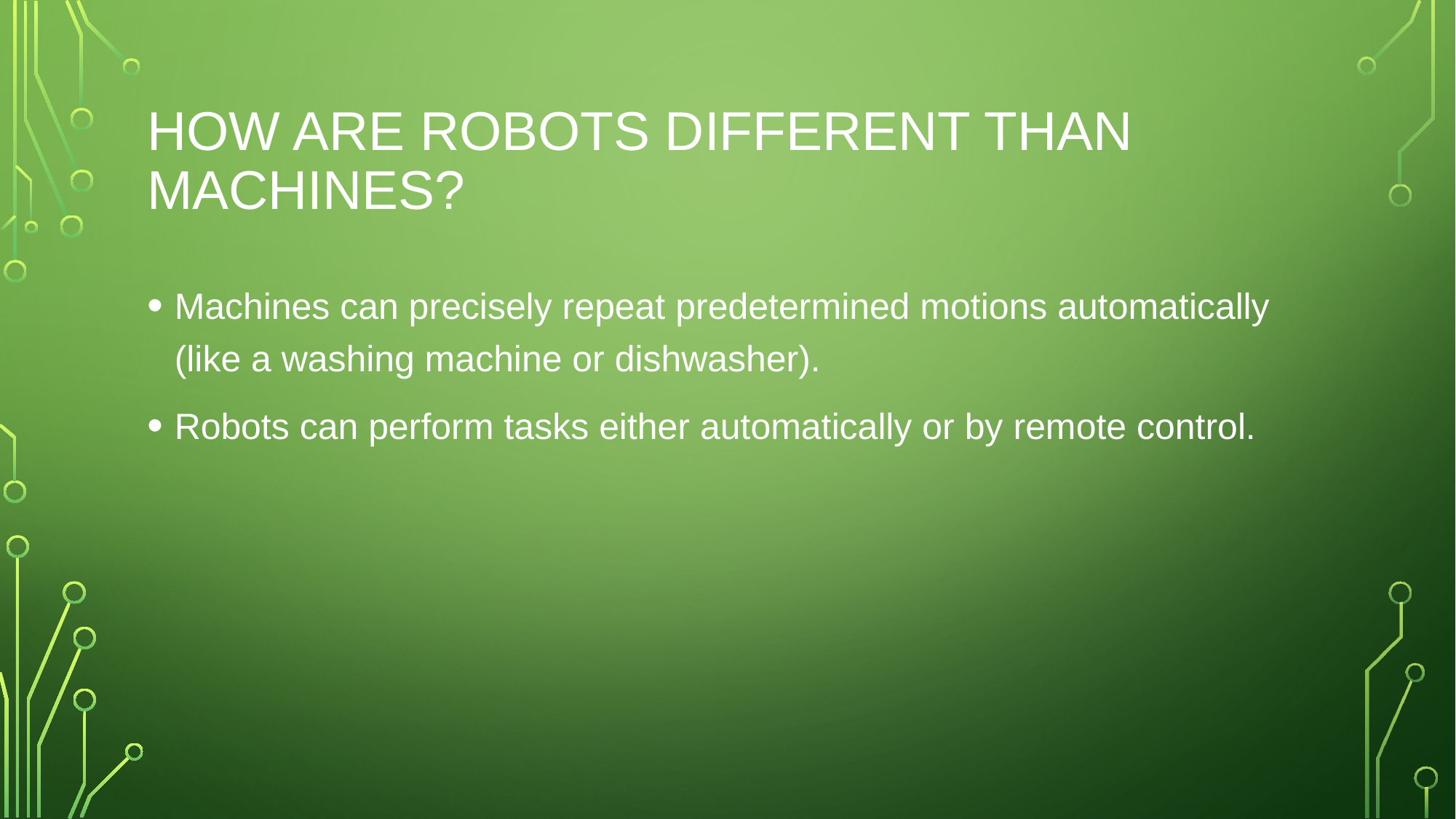

# How are robots different than machines?
Machines can precisely repeat predetermined motions automatically (like a washing machine or dishwasher).
Robots can perform tasks either automatically or by remote control.